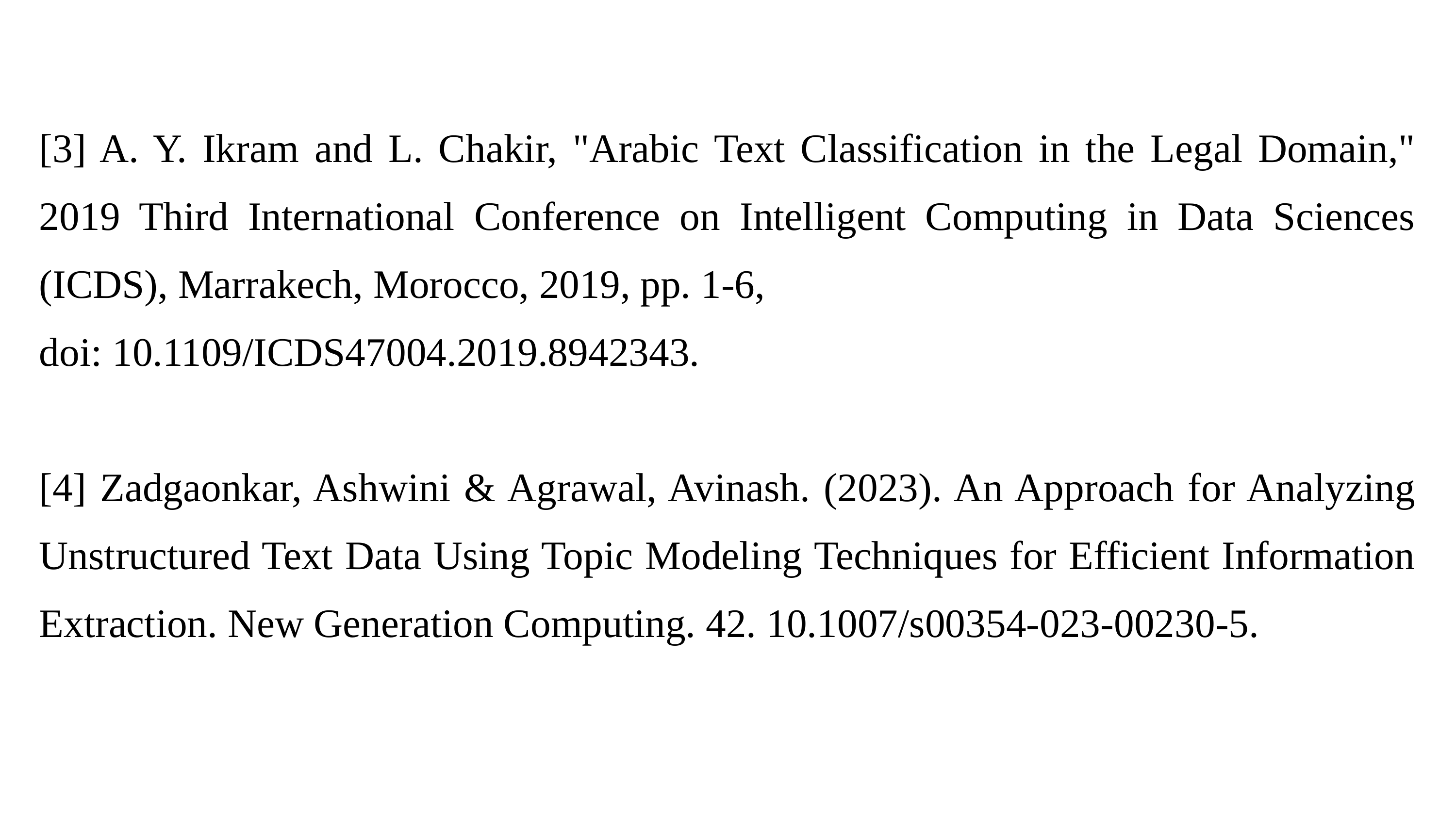

[3] A. Y. Ikram and L. Chakir, "Arabic Text Classification in the Legal Domain," 2019 Third International Conference on Intelligent Computing in Data Sciences (ICDS), Marrakech, Morocco, 2019, pp. 1-6,
doi: 10.1109/ICDS47004.2019.8942343.

[4] Zadgaonkar, Ashwini & Agrawal, Avinash. (2023). An Approach for Analyzing Unstructured Text Data Using Topic Modeling Techniques for Efficient Information Extraction. New Generation Computing. 42. 10.1007/s00354-023-00230-5.